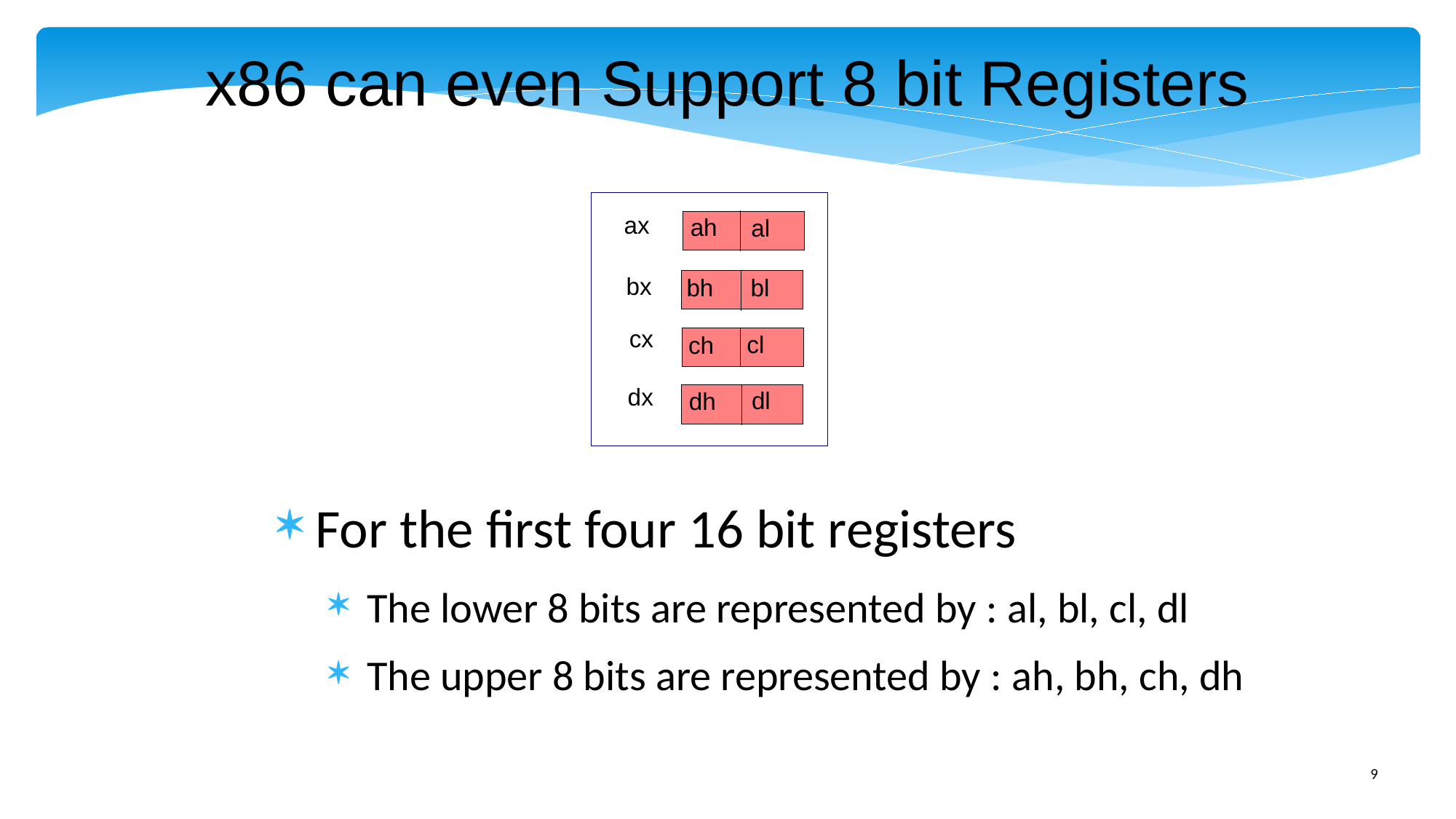

x86 can even Support 8 bit Registers

ax

ah
al

bx
bl
bh
cx

cl
ch
dx

dl
dh
For the first four 16 bit registers
The lower 8 bits are represented by : al, bl, cl, dl
The upper 8 bits are represented by : ah, bh, ch, dh